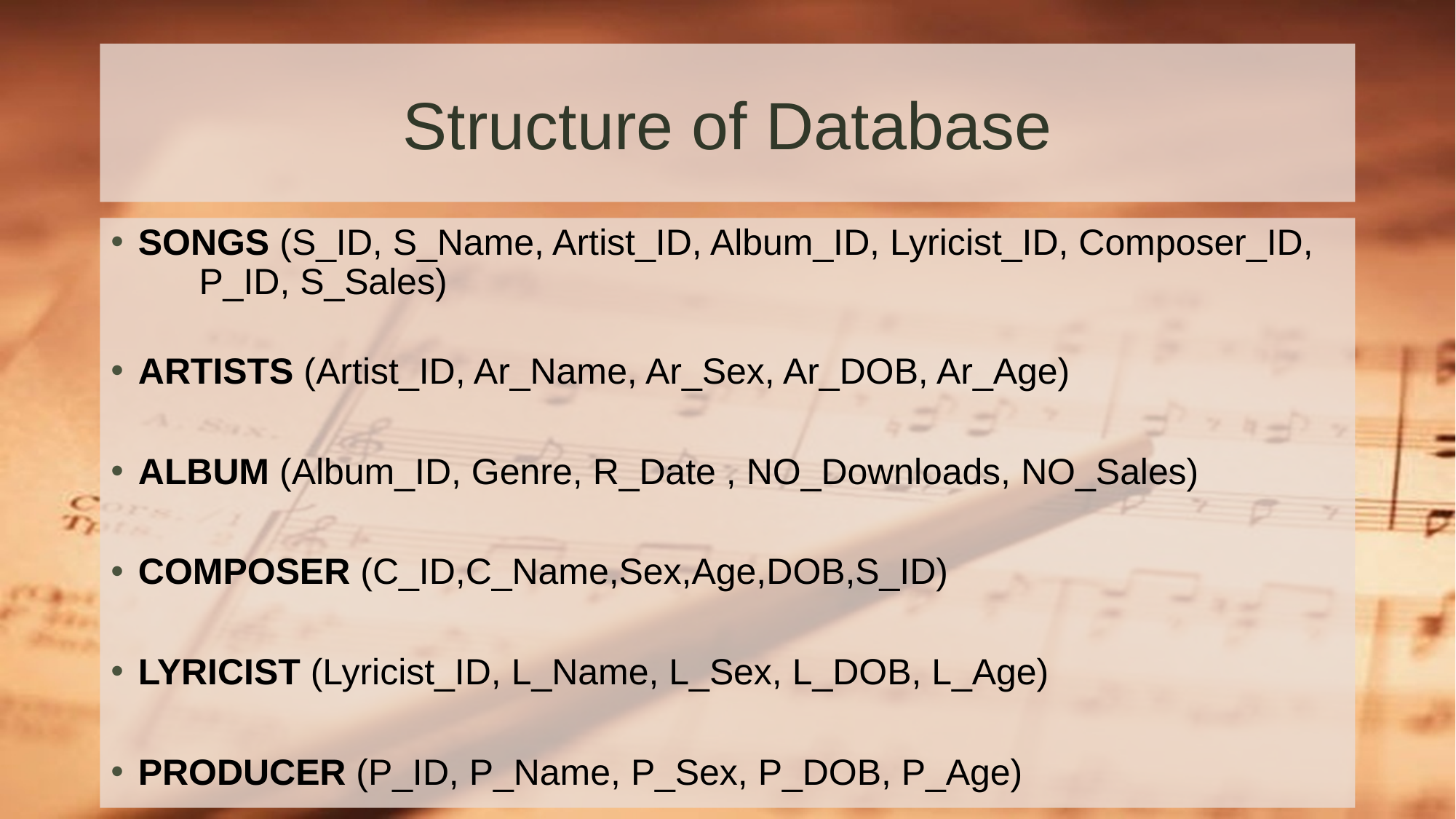

# Structure of Database
SONGS (S_ID, S_Name, Artist_ID, Album_ID, Lyricist_ID, Composer_ID, 	       P_ID, S_Sales)

ARTISTS (Artist_ID, Ar_Name, Ar_Sex, Ar_DOB, Ar_Age)

ALBUM (Album_ID, Genre, R_Date , NO_Downloads, NO_Sales)

COMPOSER (C_ID,C_Name,Sex,Age,DOB,S_ID)

LYRICIST (Lyricist_ID, L_Name, L_Sex, L_DOB, L_Age)

PRODUCER (P_ID, P_Name, P_Sex, P_DOB, P_Age)